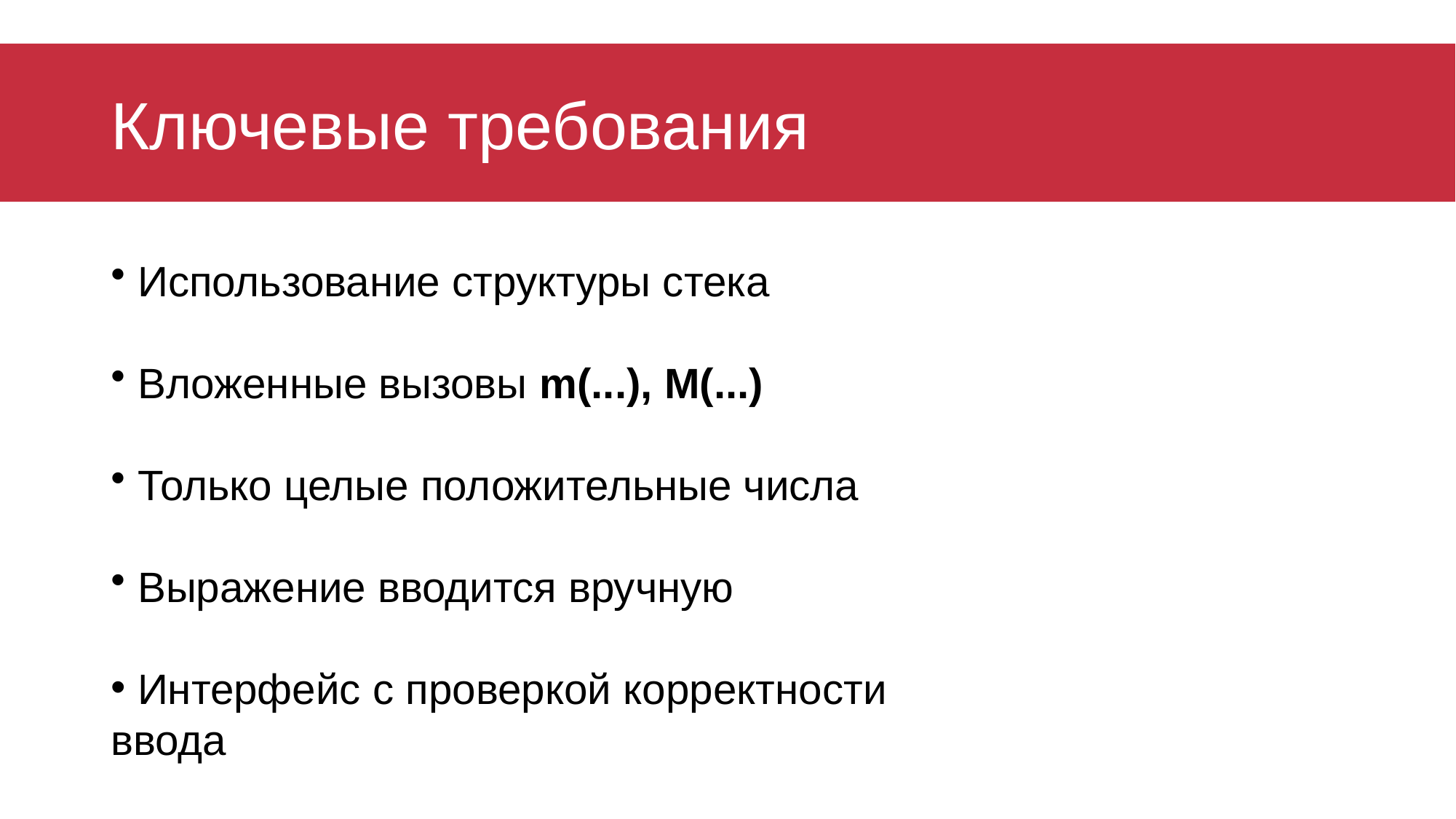

# Ключевые требования
 Использование структуры стека

 Вложенные вызовы m(...), M(...)

 Только целые положительные числа

 Выражение вводится вручную

 Интерфейс с проверкой корректности ввода